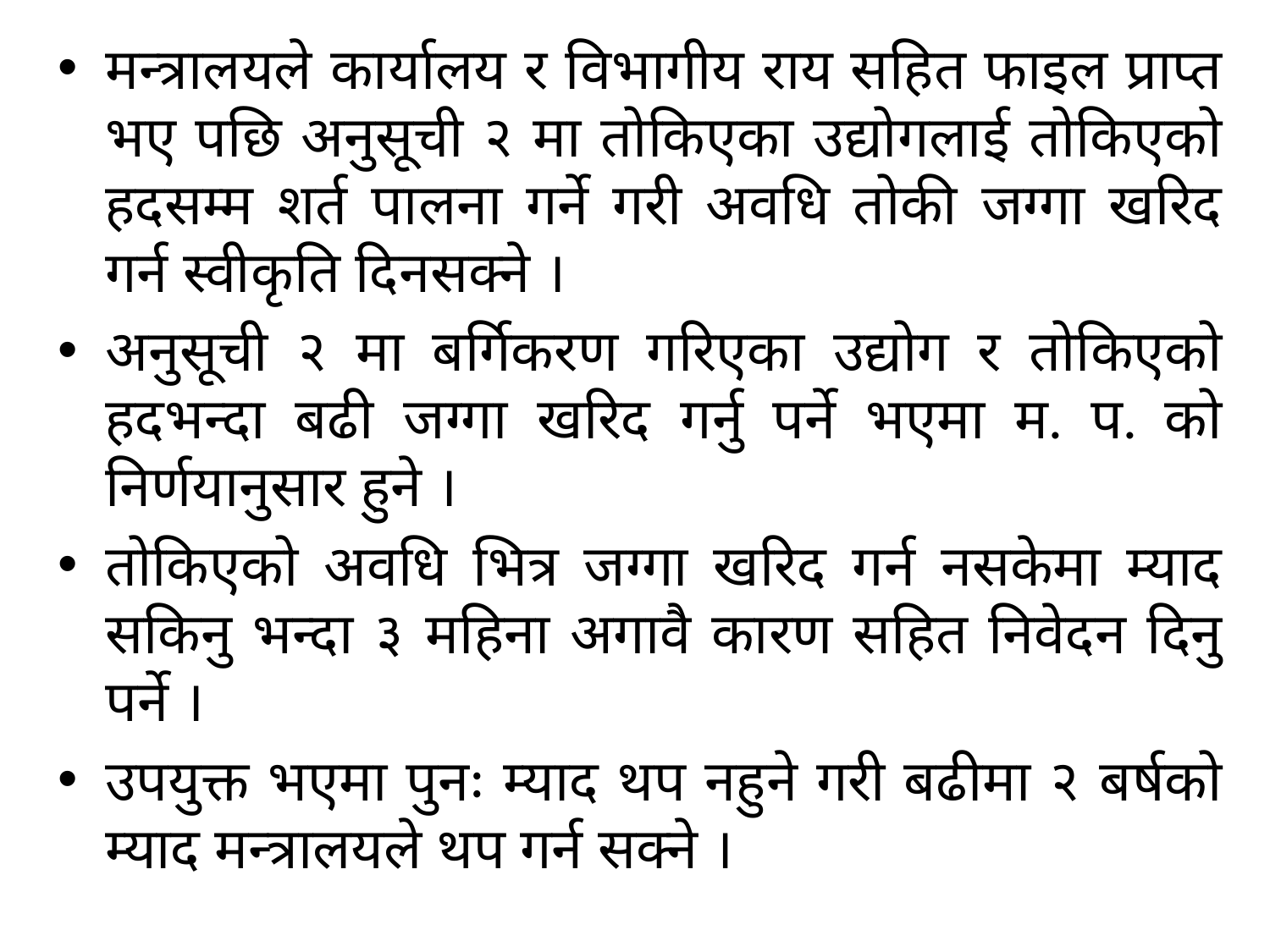

मन्त्रालयले कार्यालय र विभागीय राय सहित फाइल प्राप्त भए पछि अनुसूची २ मा तोकिएका उद्योगलाई तोकिएको हदसम्म शर्त पालना गर्ने गरी अवधि तोकी जग्गा खरिद गर्न स्वीकृति दिनसक्ने ।
अनुसूची २ मा बर्गिकरण गरिएका उद्योग र तोकिएको हदभन्दा बढी जग्गा खरिद गर्नु पर्ने भएमा म. प. को निर्णयानुसार हुने ।
तोकिएको अवधि भित्र जग्गा खरिद गर्न नसकेमा म्याद सकिनु भन्दा ३ महिना अगावै कारण सहित निवेदन दिनु पर्ने ।
उपयुक्त भएमा पुनः म्याद थप नहुने गरी बढीमा २ बर्षको म्याद मन्त्रालयले थप गर्न सक्ने ।